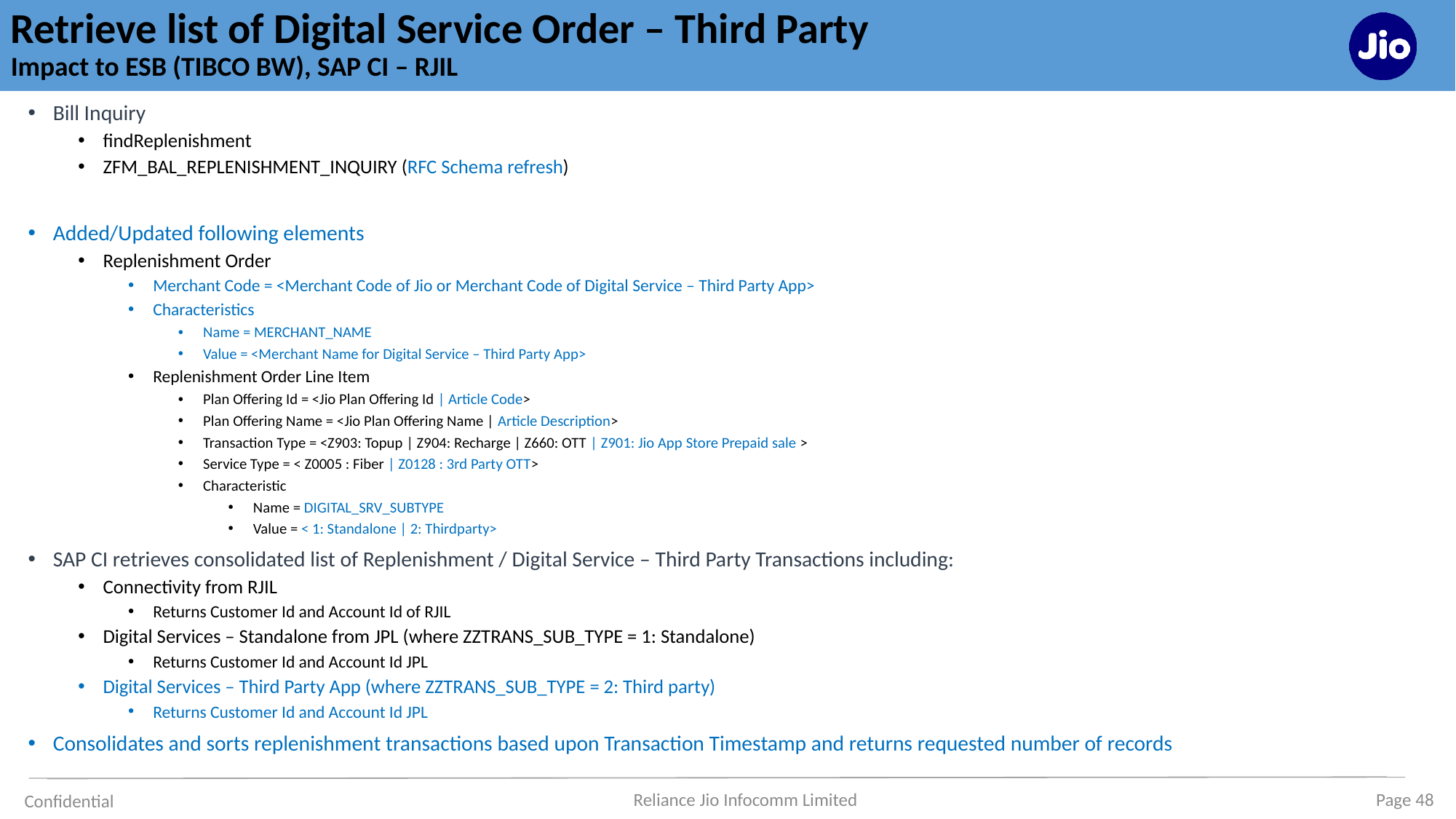

# Retrieve list of Digital Service Order – Third Party Impact to ESB (TIBCO BW), SAP CI – RJIL
Bill Inquiry
findReplenishment
ZFM_BAL_REPLENISHMENT_INQUIRY (RFC Schema refresh)

Added/Updated following elements
Replenishment Order
Merchant Code = <Merchant Code of Jio or Merchant Code of Digital Service – Third Party App>
Characteristics
Name = MERCHANT_NAME
Value = <Merchant Name for Digital Service – Third Party App>
Replenishment Order Line Item
Plan Offering Id = <Jio Plan Offering Id | Article Code>
Plan Offering Name = <Jio Plan Offering Name | Article Description>
Transaction Type = <Z903: Topup | Z904: Recharge | Z660: OTT | Z901: Jio App Store Prepaid sale >
Service Type = < Z0005 : Fiber | Z0128 : 3rd Party OTT>
Characteristic
Name = DIGITAL_SRV_SUBTYPE
Value = < 1: Standalone | 2: Thirdparty>
SAP CI retrieves consolidated list of Replenishment / Digital Service – Third Party Transactions including:
Connectivity from RJIL
Returns Customer Id and Account Id of RJIL
Digital Services – Standalone from JPL (where ZZTRANS_SUB_TYPE = 1: Standalone)
Returns Customer Id and Account Id JPL
Digital Services – Third Party App (where ZZTRANS_SUB_TYPE = 2: Third party)
Returns Customer Id and Account Id JPL
Consolidates and sorts replenishment transactions based upon Transaction Timestamp and returns requested number of records